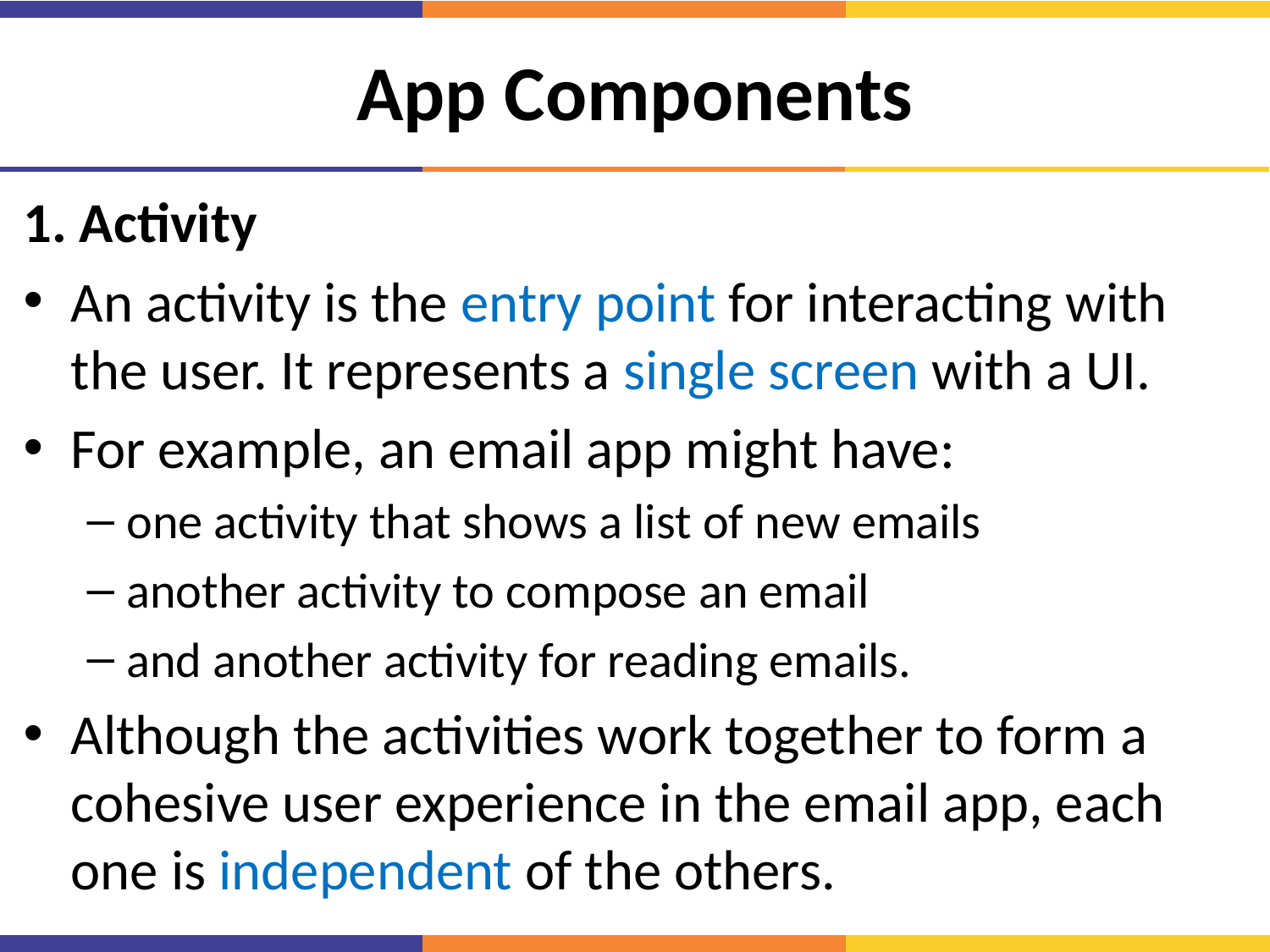

# App Components
1. Activity
An activity is the entry point for interacting with the user. It represents a single screen with a UI.
For example, an email app might have:
one activity that shows a list of new emails
another activity to compose an email
and another activity for reading emails.
Although the activities work together to form a cohesive user experience in the email app, each one is independent of the others.